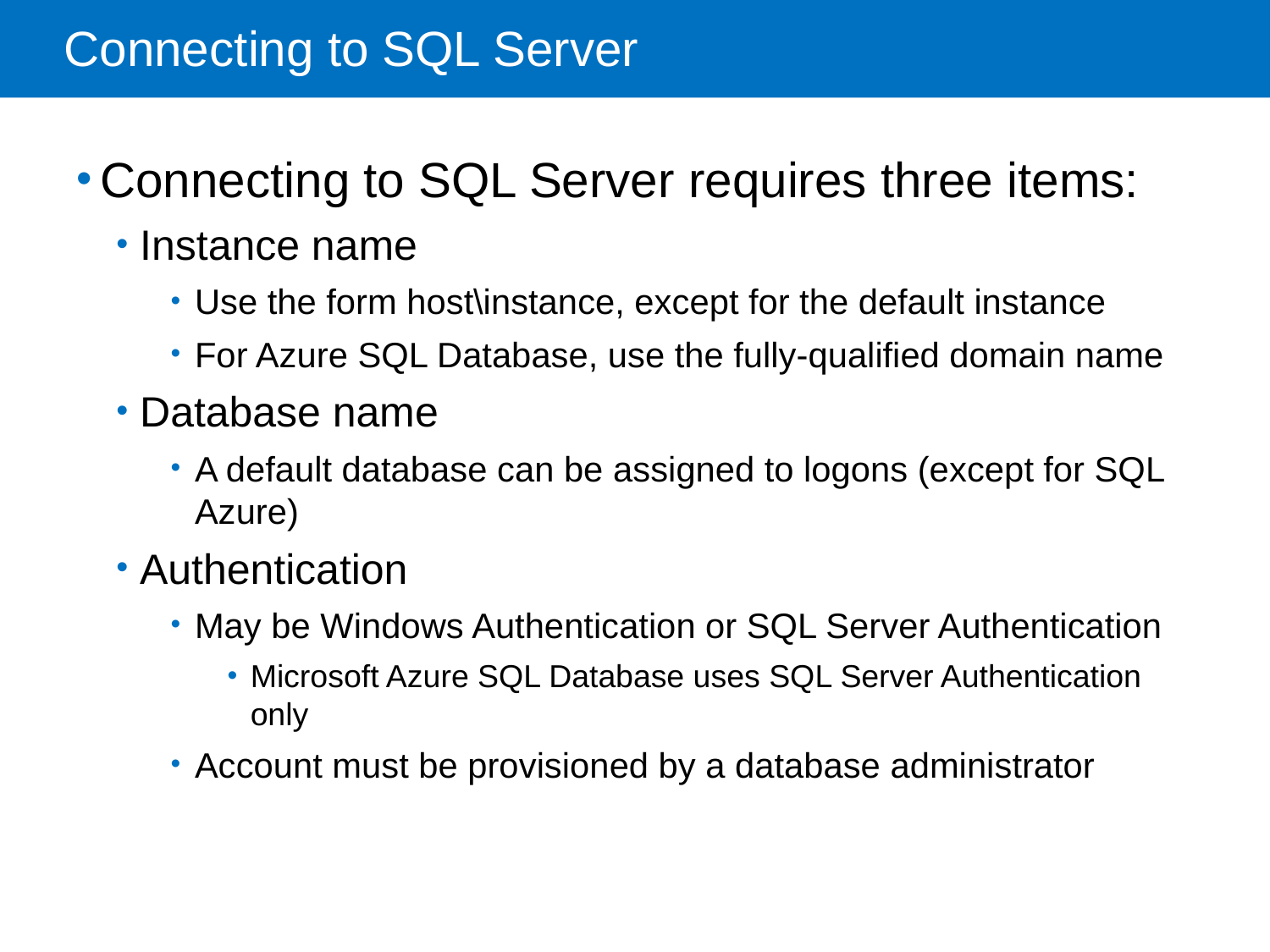

# Connecting to SQL Server
Connecting to SQL Server requires three items:
Instance name
Use the form host\instance, except for the default instance
For Azure SQL Database, use the fully-qualified domain name
Database name
A default database can be assigned to logons (except for SQL Azure)
Authentication
May be Windows Authentication or SQL Server Authentication
Microsoft Azure SQL Database uses SQL Server Authentication only
Account must be provisioned by a database administrator